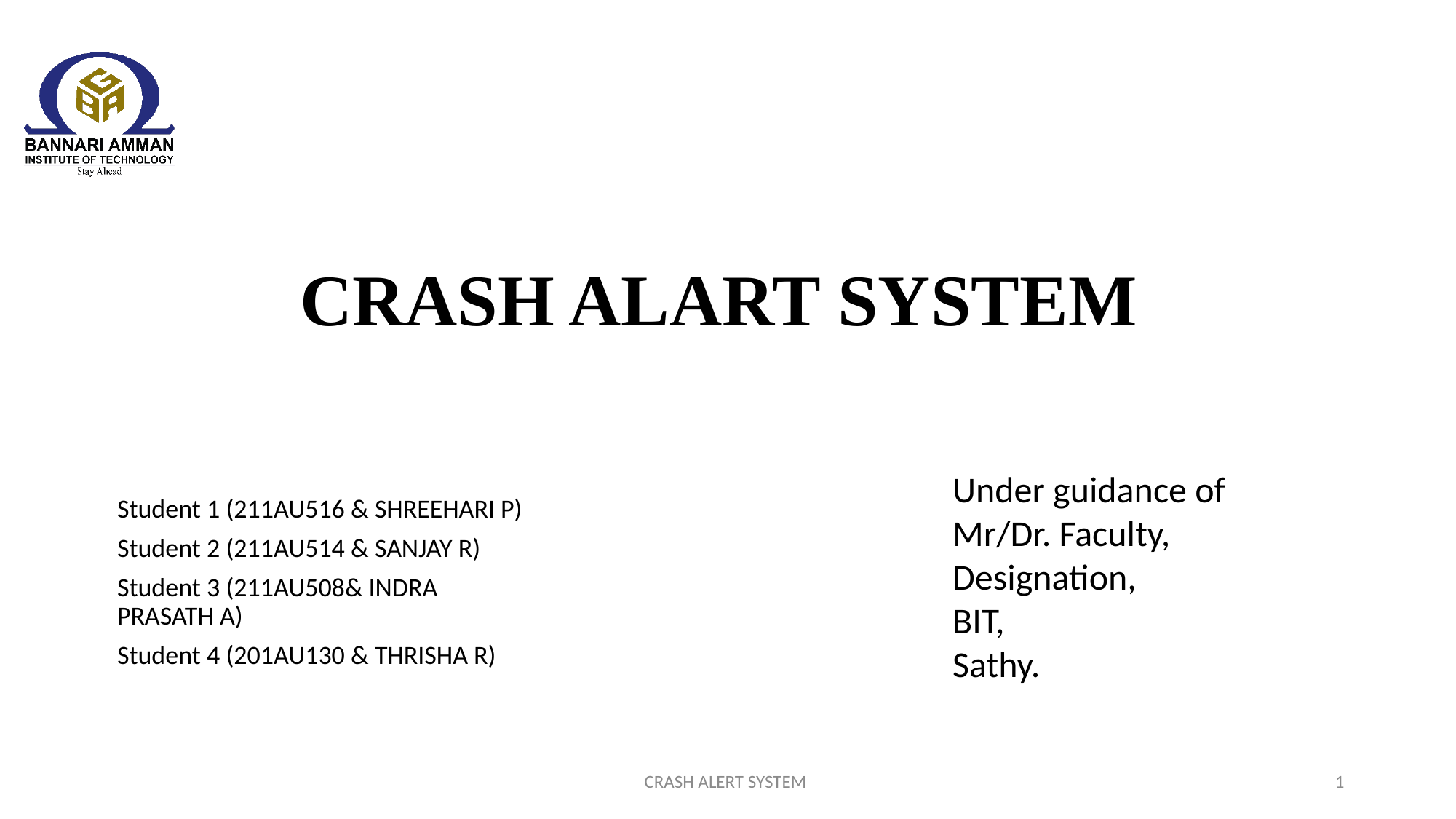

# CRASH ALART SYSTEM
Under guidance of
Mr/Dr. Faculty,
Designation,
BIT,
Sathy.

Student 1 (211AU516 & SHREEHARI P)
Student 2 (211AU514 & SANJAY R)
Student 3 (211AU508& INDRA PRASATH A)
Student 4 (201AU130 & THRISHA R)

CRASH ALERT SYSTEM
1